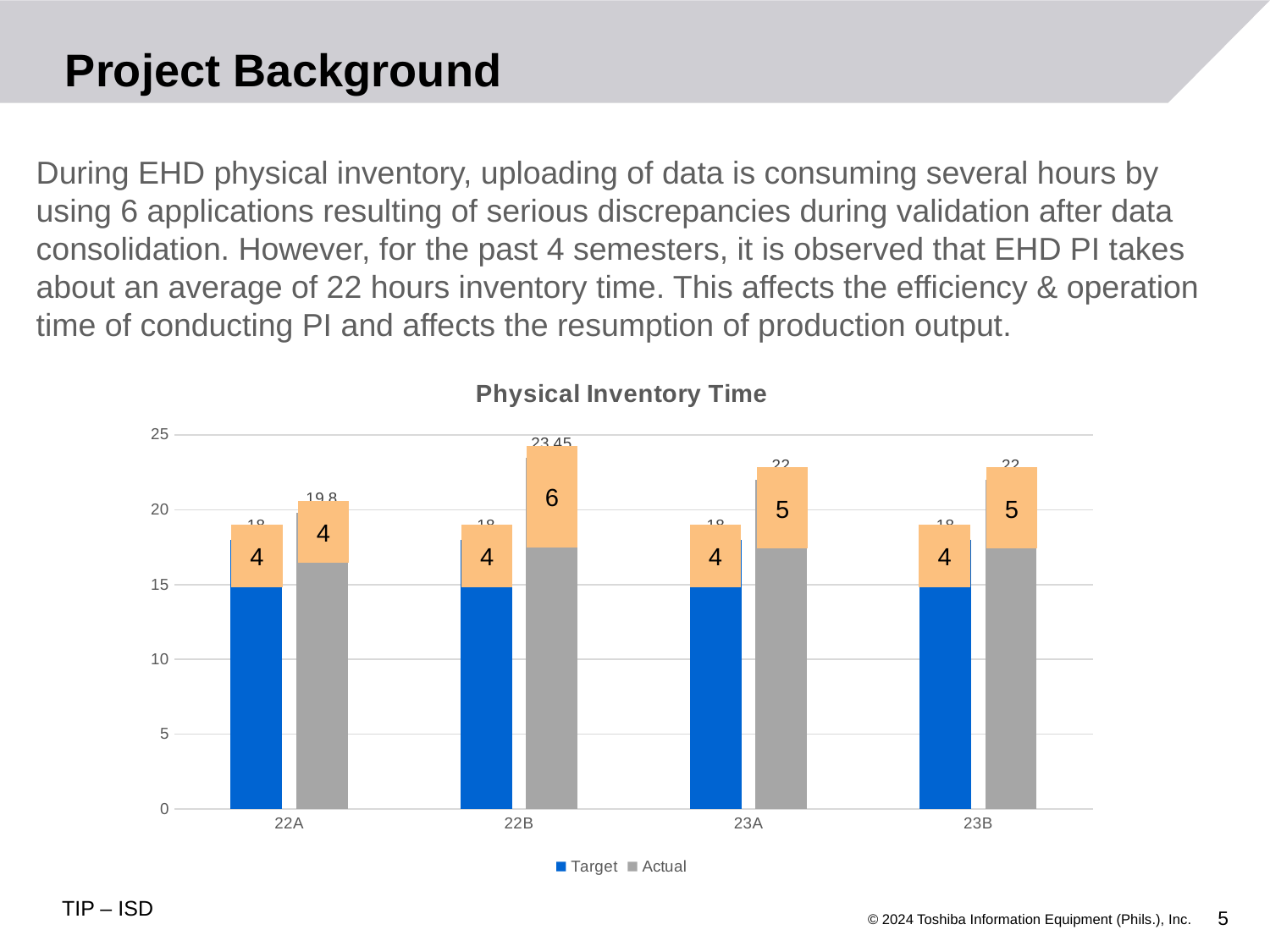

# Project Background
During EHD physical inventory, uploading of data is consuming several hours by using 6 applications resulting of serious discrepancies during validation after data consolidation. However, for the past 4 semesters, it is observed that EHD PI takes about an average of 22 hours inventory time. This affects the efficiency & operation time of conducting PI and affects the resumption of production output.

### Chart: Physical Inventory Time

| Category | Target | Actual |
|---|---|---|
| 22A | 18.0 | 19.8 |
| 22B | 18.0 | 23.45 |
| 23A | 18.0 | 22.0 |
| 23B | 18.0 | 22.0 |
6
5
5
4
4
4
4
4